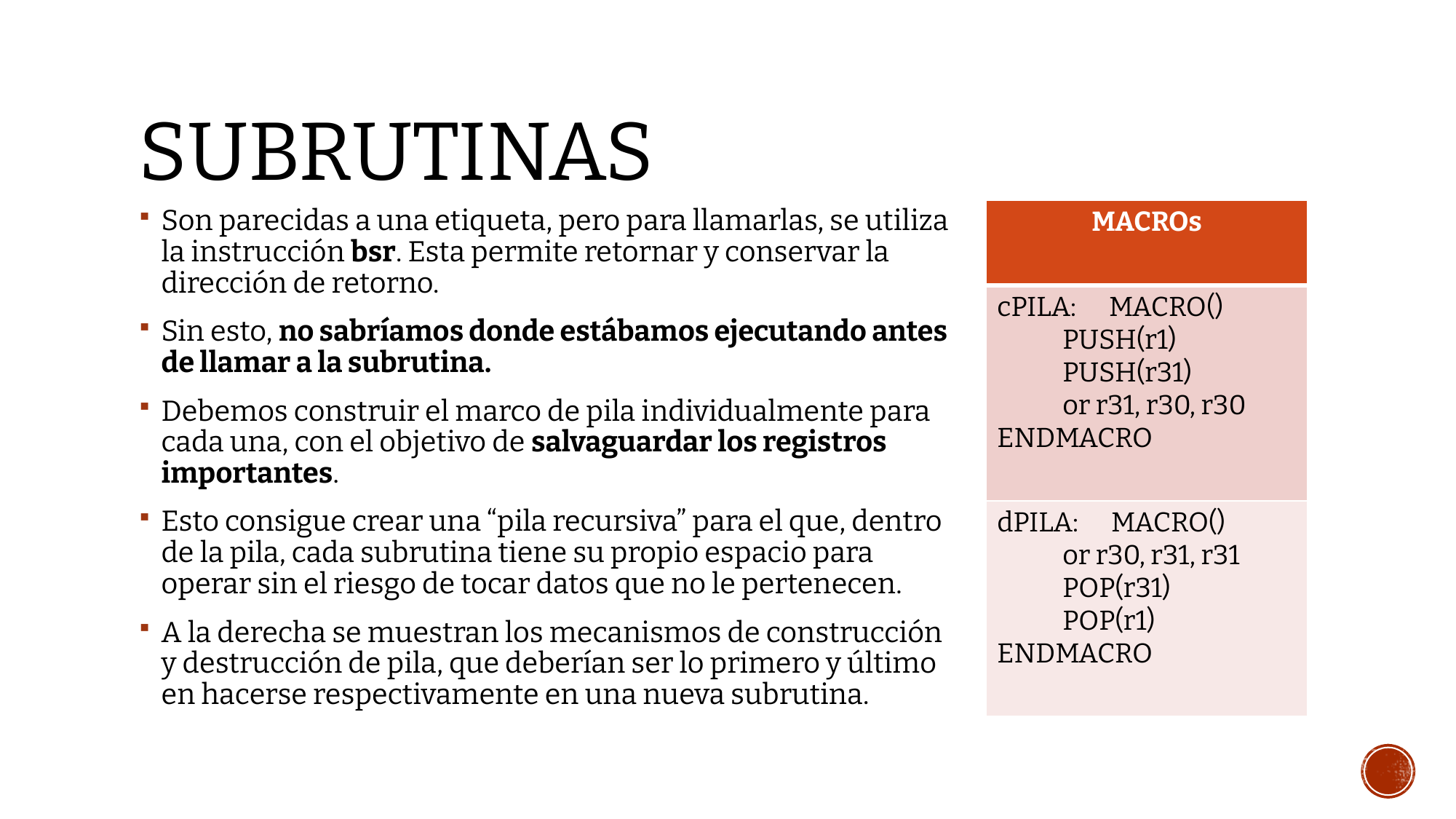

# Subrutinas
Son parecidas a una etiqueta, pero para llamarlas, se utiliza la instrucción bsr. Esta permite retornar y conservar la dirección de retorno.
Sin esto, no sabríamos donde estábamos ejecutando antes de llamar a la subrutina.
Debemos construir el marco de pila individualmente para cada una, con el objetivo de salvaguardar los registros importantes.
Esto consigue crear una “pila recursiva” para el que, dentro de la pila, cada subrutina tiene su propio espacio para operar sin el riesgo de tocar datos que no le pertenecen.
A la derecha se muestran los mecanismos de construcción y destrucción de pila, que deberían ser lo primero y último en hacerse respectivamente en una nueva subrutina.

| MACROs |
| --- |
| cPILA:      MACRO()             PUSH(r1)             PUSH(r31)             or r31, r30, r30 ENDMACRO |
| dPILA:      MACRO()             or r30, r31, r31             POP(r31)             POP(r1) ENDMACRO |